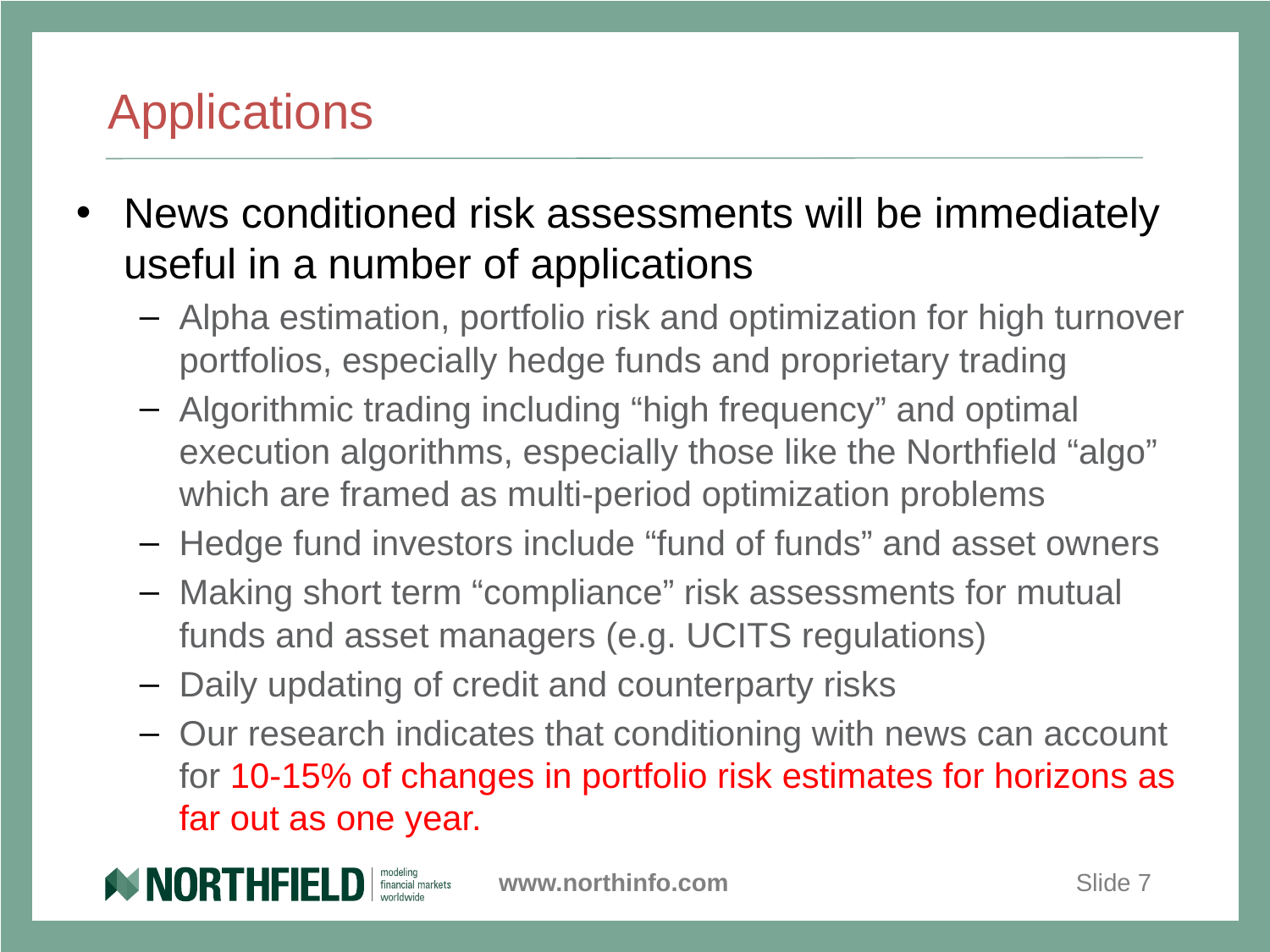

# Applications
News conditioned risk assessments will be immediately useful in a number of applications
Alpha estimation, portfolio risk and optimization for high turnover portfolios, especially hedge funds and proprietary trading
Algorithmic trading including “high frequency” and optimal execution algorithms, especially those like the Northfield “algo” which are framed as multi-period optimization problems
Hedge fund investors include “fund of funds” and asset owners
Making short term “compliance” risk assessments for mutual funds and asset managers (e.g. UCITS regulations)
Daily updating of credit and counterparty risks
Our research indicates that conditioning with news can account for 10-15% of changes in portfolio risk estimates for horizons as far out as one year.